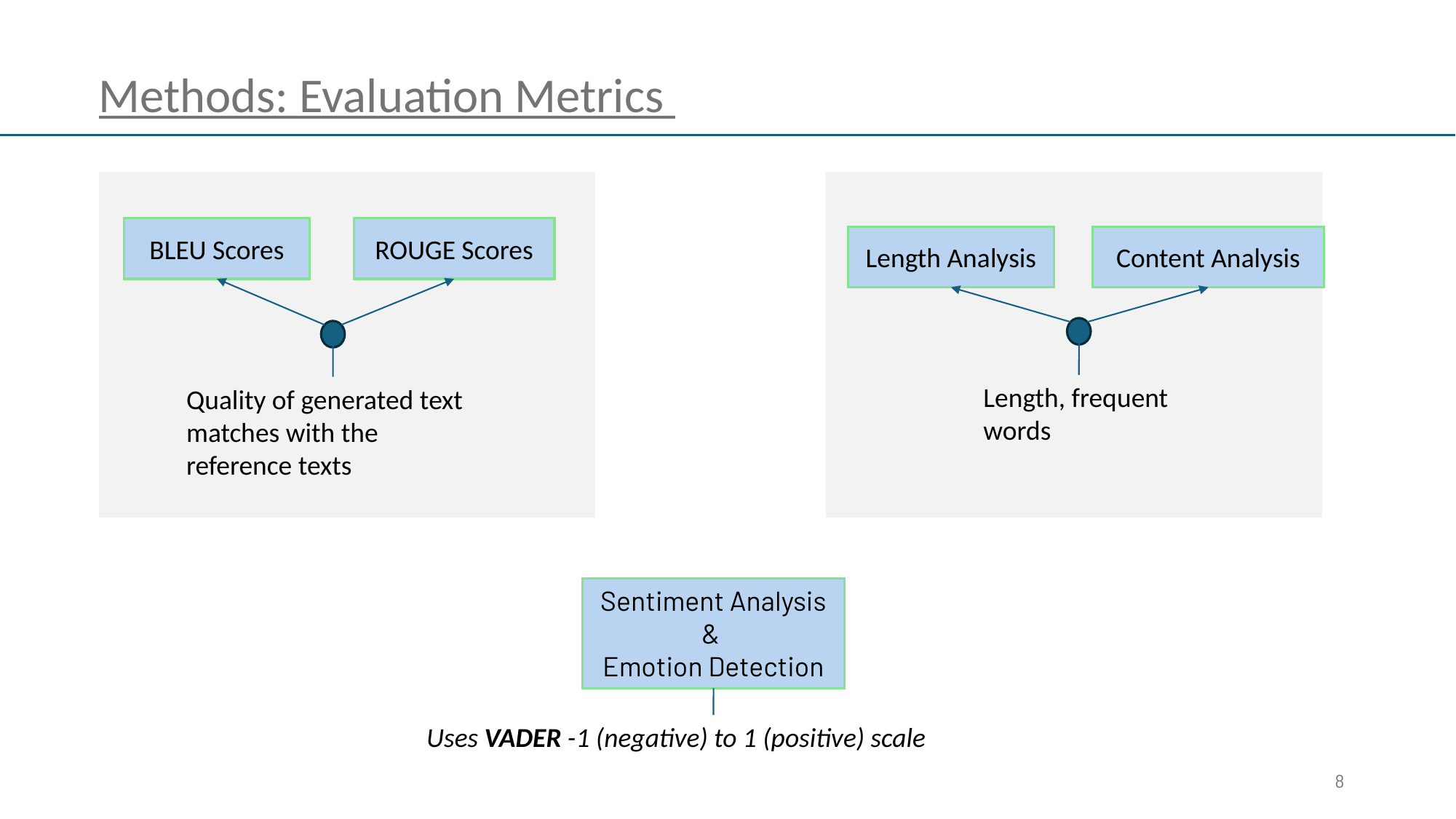

# Methods: Evaluation Metrics

ROUGE Scores
BLEU Scores
Content Analysis
Length Analysis

Length, frequent words
Quality of generated text matches with the reference texts
Sentiment Analysis &
Emotion Detection
Uses VADER -1 (negative) to 1 (positive) scale
8